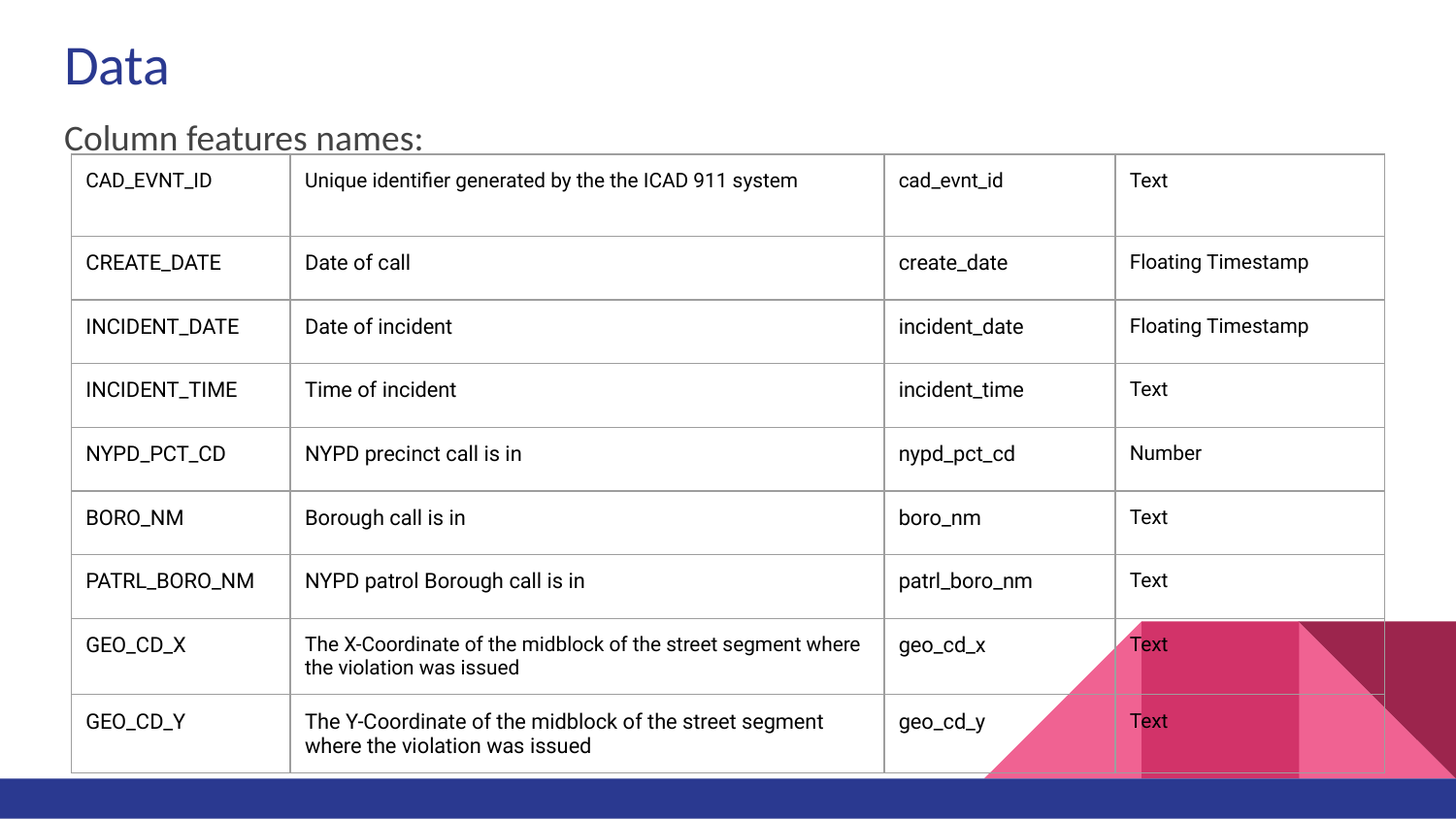

# Data
Column features names:
| CAD\_EVNT\_ID | Unique identifier generated by the the ICAD 911 system | cad\_evnt\_id | Text |
| --- | --- | --- | --- |
| CREATE\_DATE | Date of call | create\_date | Floating Timestamp |
| INCIDENT\_DATE | Date of incident | incident\_date | Floating Timestamp |
| INCIDENT\_TIME | Time of incident | incident\_time | Text |
| NYPD\_PCT\_CD | NYPD precinct call is in | nypd\_pct\_cd | Number |
| BORO\_NM | Borough call is in | boro\_nm | Text |
| PATRL\_BORO\_NM | NYPD patrol Borough call is in | patrl\_boro\_nm | Text |
| GEO\_CD\_X | The X-Coordinate of the midblock of the street segment where the violation was issued | geo\_cd\_x | Text |
| GEO\_CD\_Y | The Y-Coordinate of the midblock of the street segment where the violation was issued | geo\_cd\_y | Text |